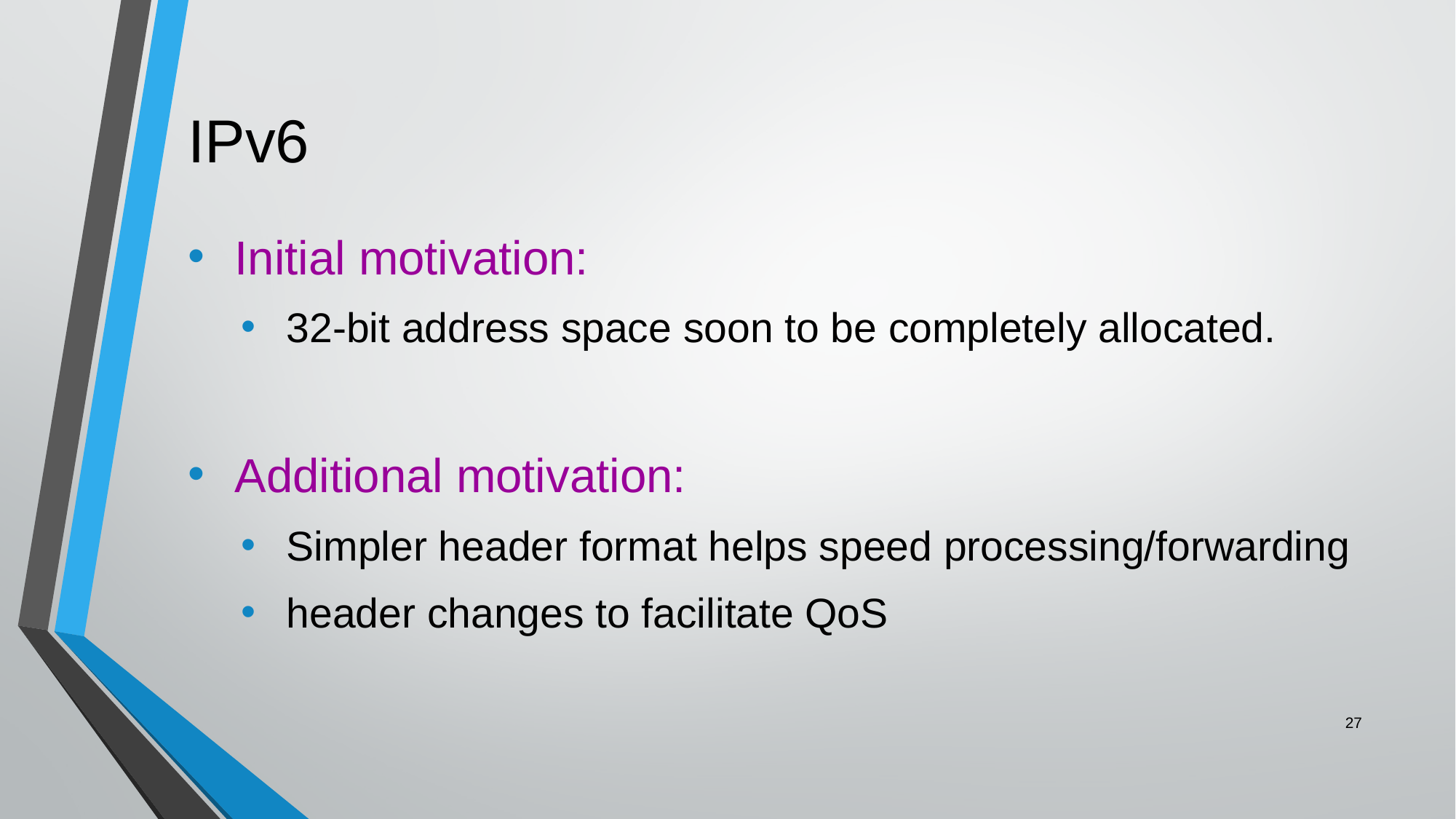

# IPv6
 Initial motivation:
 32-bit address space soon to be completely allocated.

 Additional motivation:
 Simpler header format helps speed processing/forwarding
 header changes to facilitate QoS
27